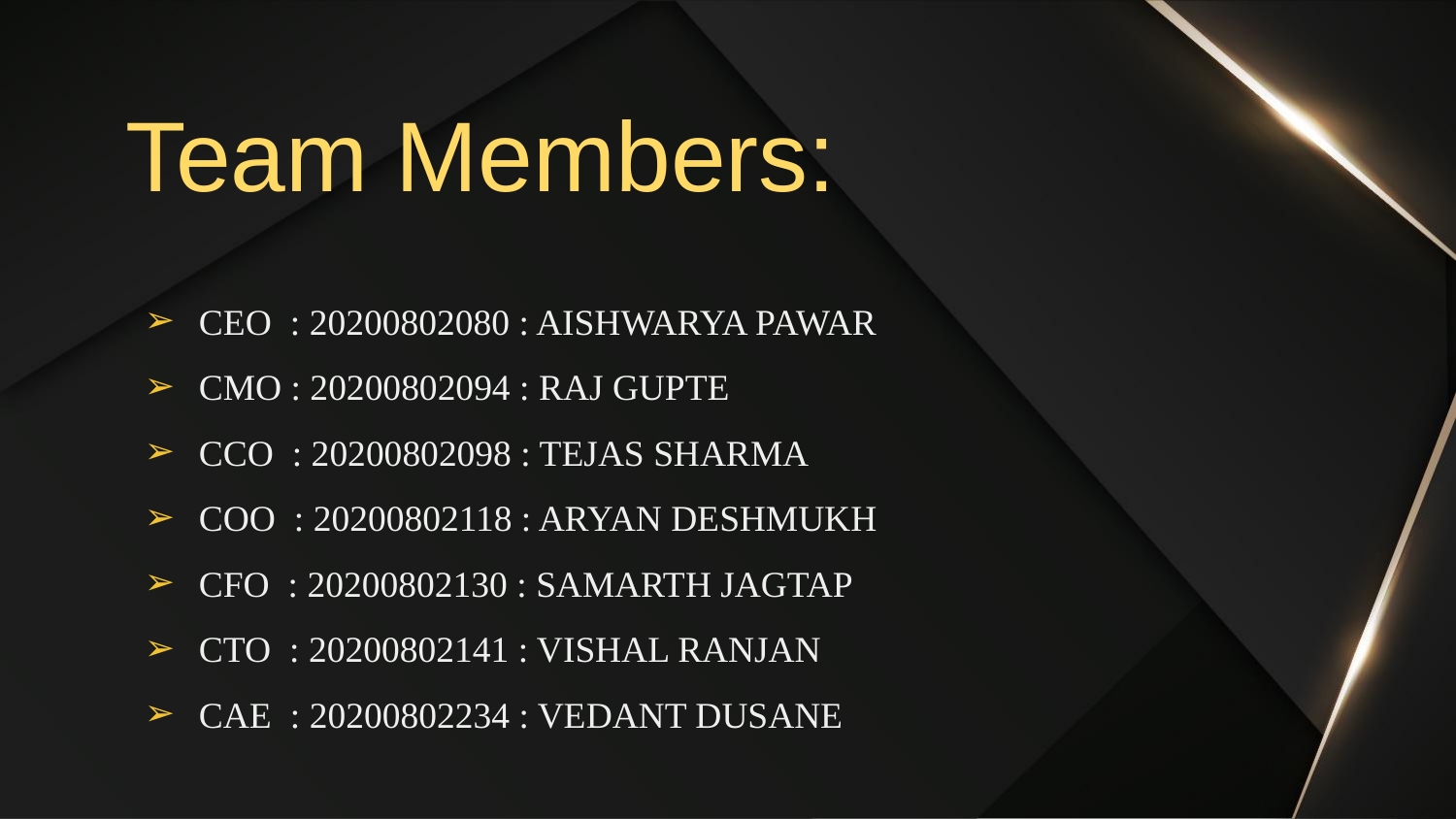

# Team Members:

CEO  : 20200802080 : AISHWARYA PAWAR
CMO : 20200802094 : RAJ GUPTE
CCO  : 20200802098 : TEJAS SHARMA
COO  : 20200802118 : ARYAN DESHMUKH
CFO  : 20200802130 : SAMARTH JAGTAP
CTO  : 20200802141 : VISHAL RANJAN
CAE  : 20200802234 : VEDANT DUSANE